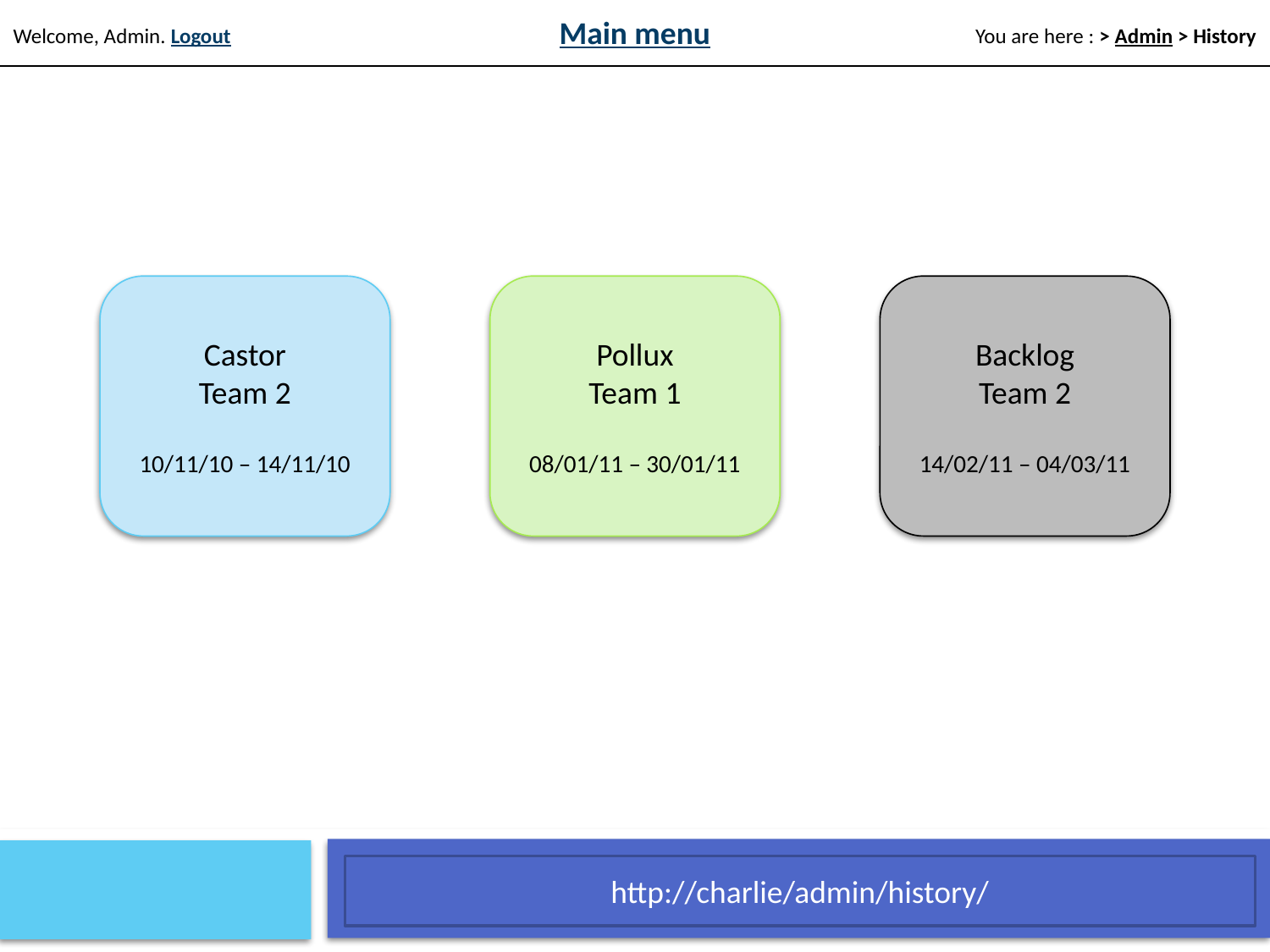

Main menu
Welcome, Admin. Logout
You are here : > Admin > History
Castor
Team 2

10/11/10 – 14/11/10
Pollux
Team 1

08/01/11 – 30/01/11
Backlog
Team 2

14/02/11 – 04/03/11
http://charlie/admin/history/